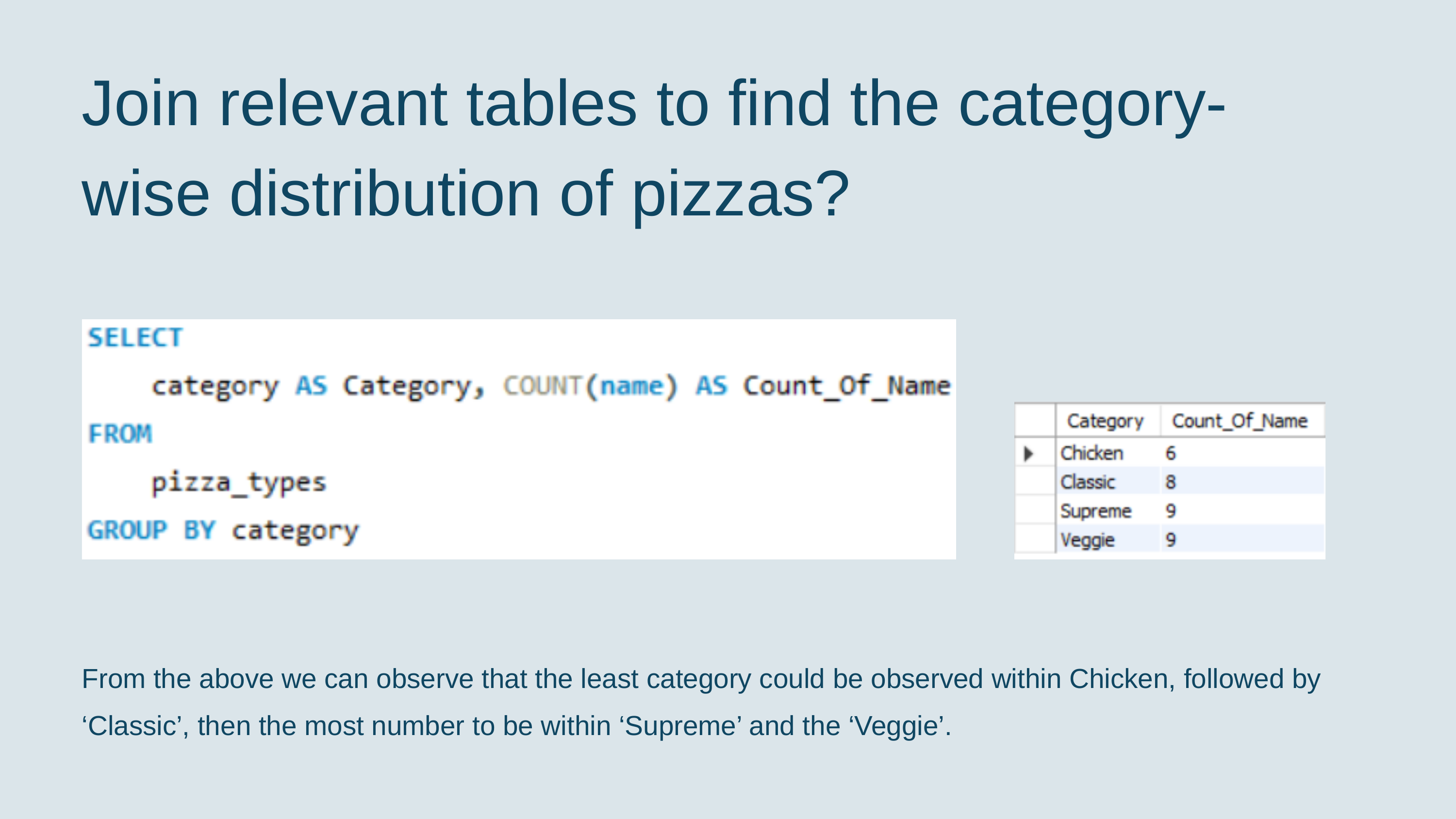

Join relevant tables to find the category-wise distribution of pizzas?

From the above we can observe that the least category could be observed within Chicken, followed by ‘Classic’, then the most number to be within ‘Supreme’ and the ‘Veggie’.